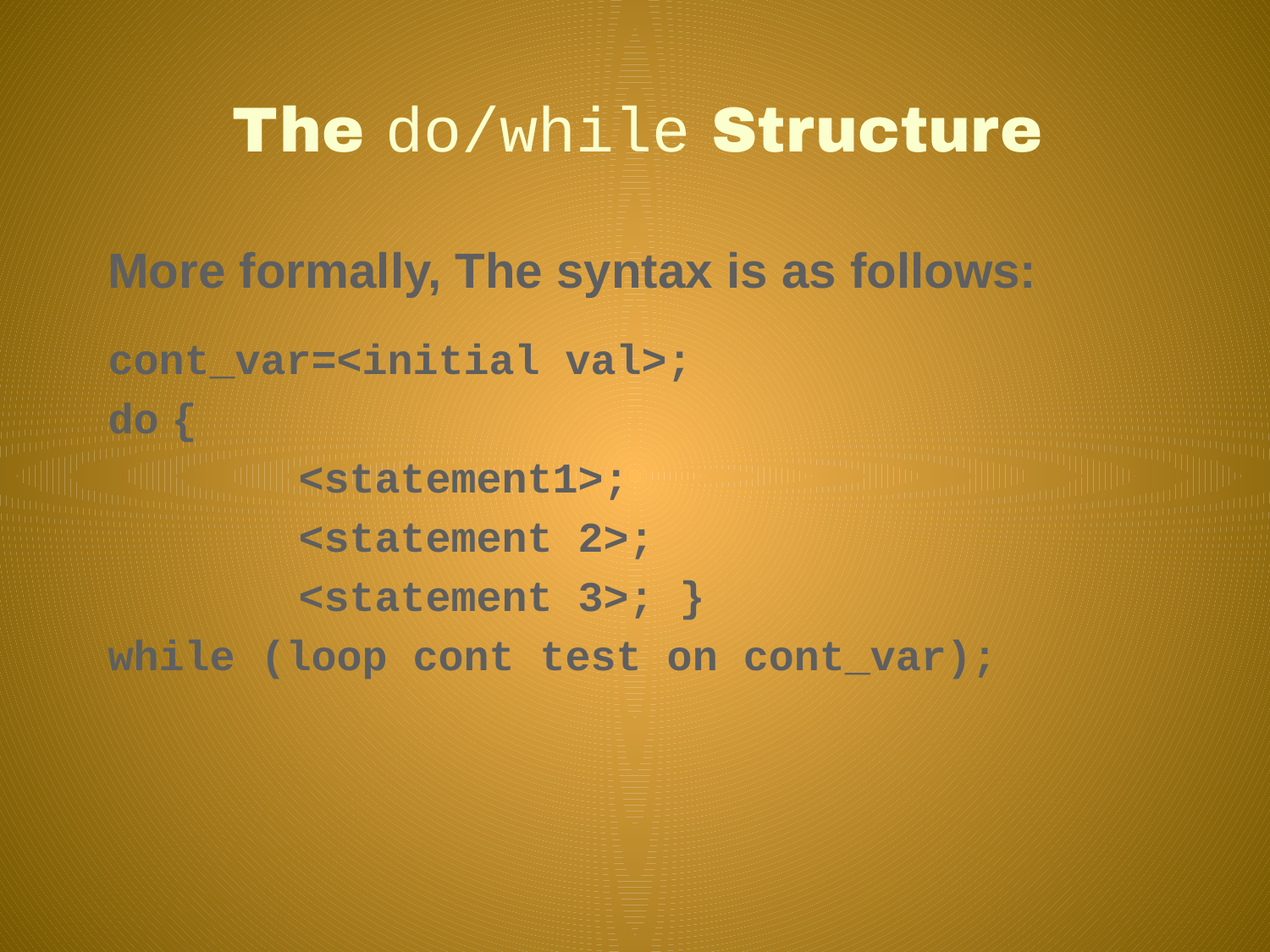

# The do/while Structure
More formally, The syntax is as follows:
cont_var=<initial val>;
do	{
		<statement1>;
		<statement 2>;
		<statement 3>; }
while (loop cont test on cont_var);